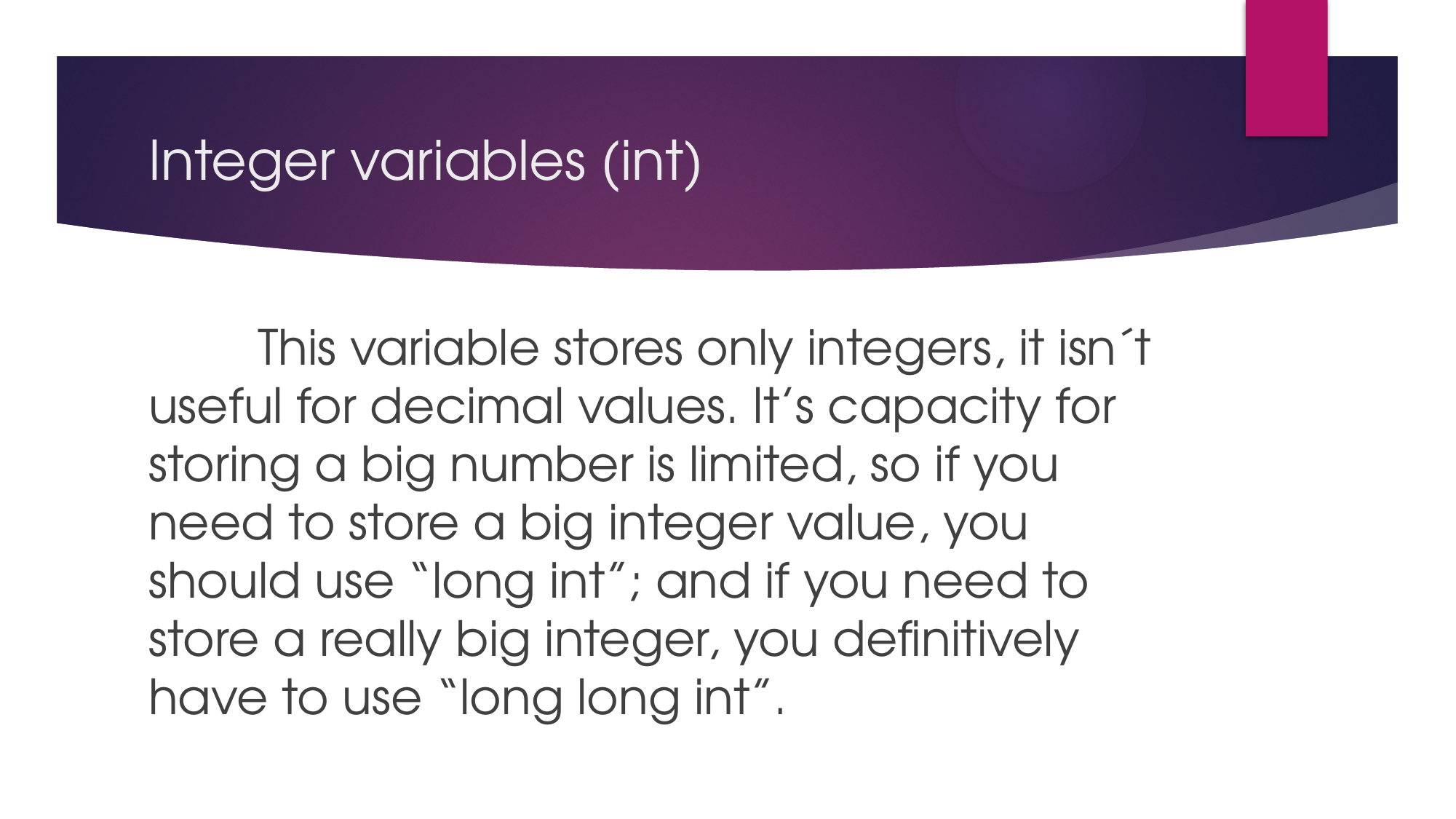

# Integer variables (int)
	This variable stores only integers, it isn´t useful for decimal values. It’s capacity for storing a big number is limited, so if you need to store a big integer value, you should use “long int”; and if you need to store a really big integer, you definitively have to use “long long int”.